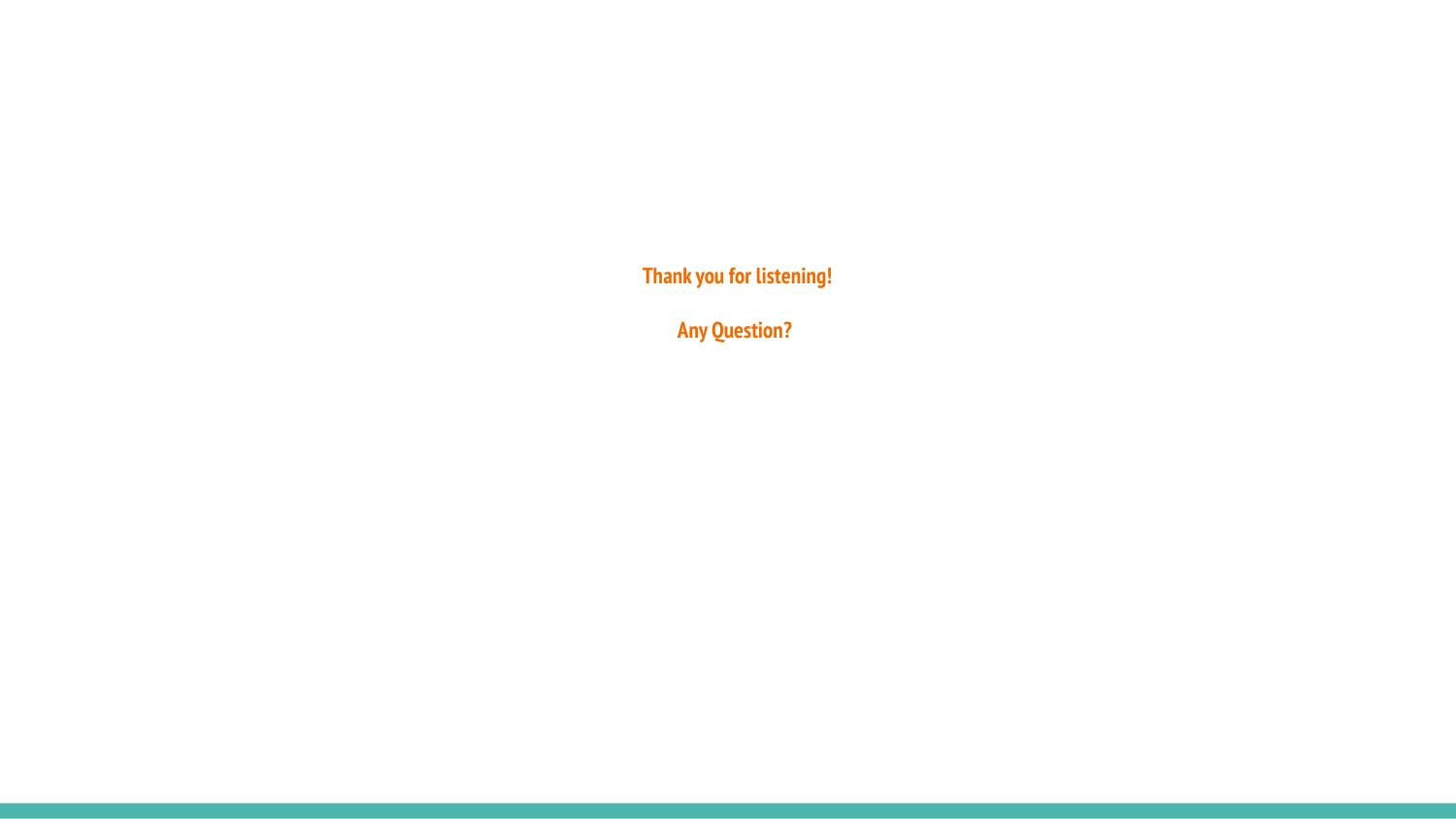

# Thank you for listening!

   Any Question?